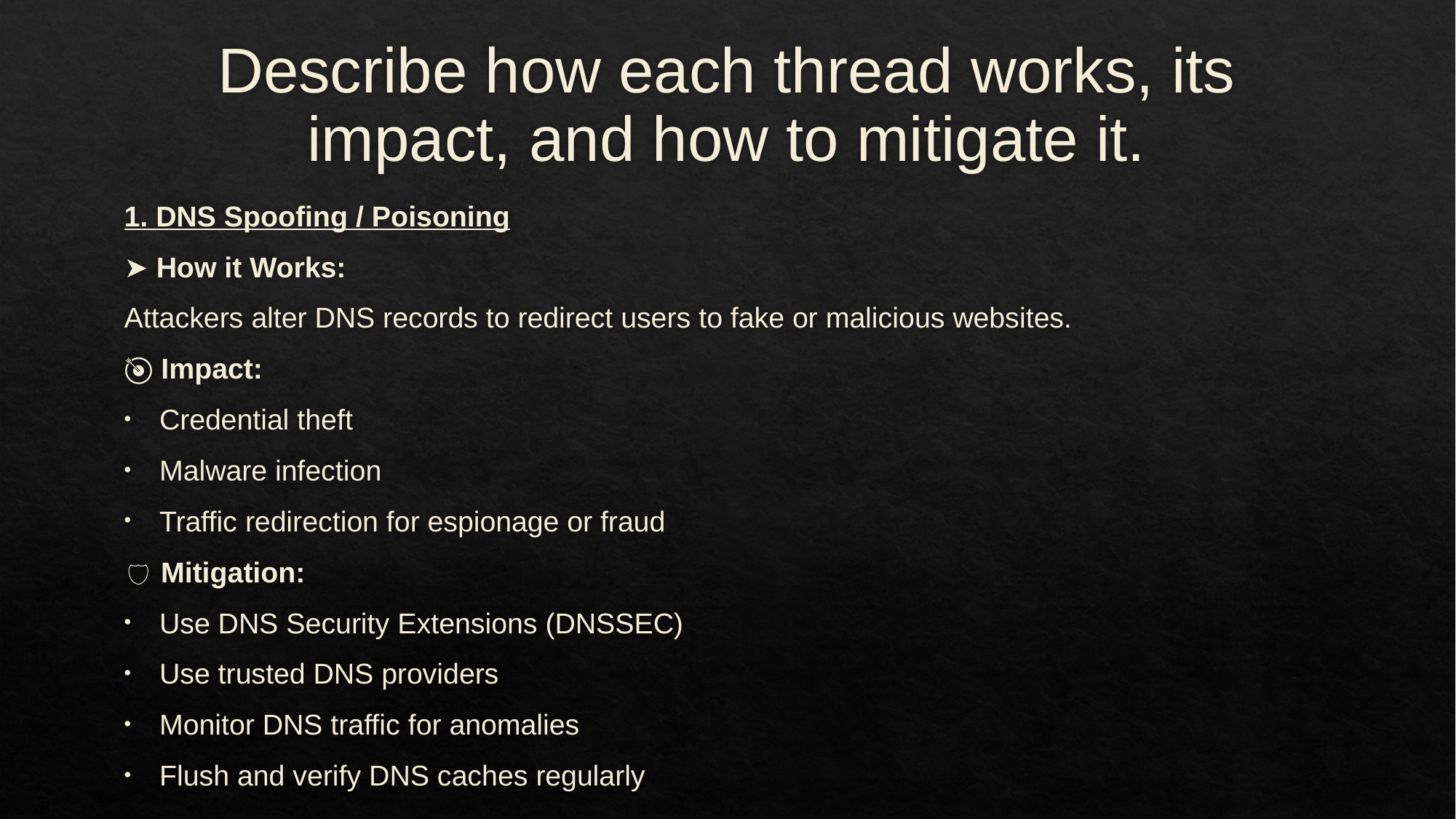

# Describe how each thread works, its impact, and how to mitigate it.
1. DNS Spoofing / Poisoning
➤ How it Works:
Attackers alter DNS records to redirect users to fake or malicious websites.
🎯 Impact:
Credential theft
Malware infection
Traffic redirection for espionage or fraud
🛡️ Mitigation:
Use DNS Security Extensions (DNSSEC)
Use trusted DNS providers
Monitor DNS traffic for anomalies
Flush and verify DNS caches regularly